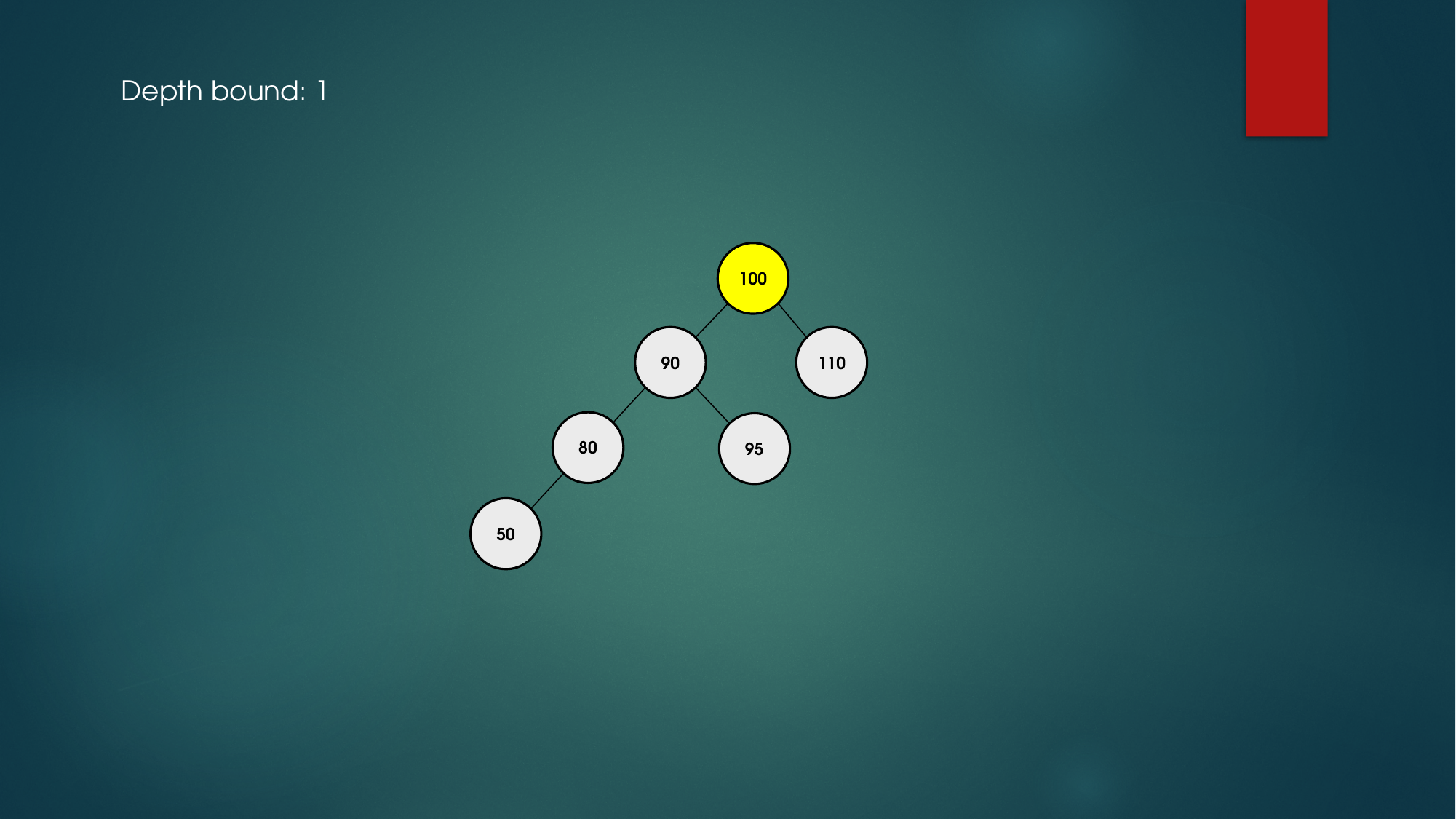

Depth bound: 1
100
90
110
80
95
50